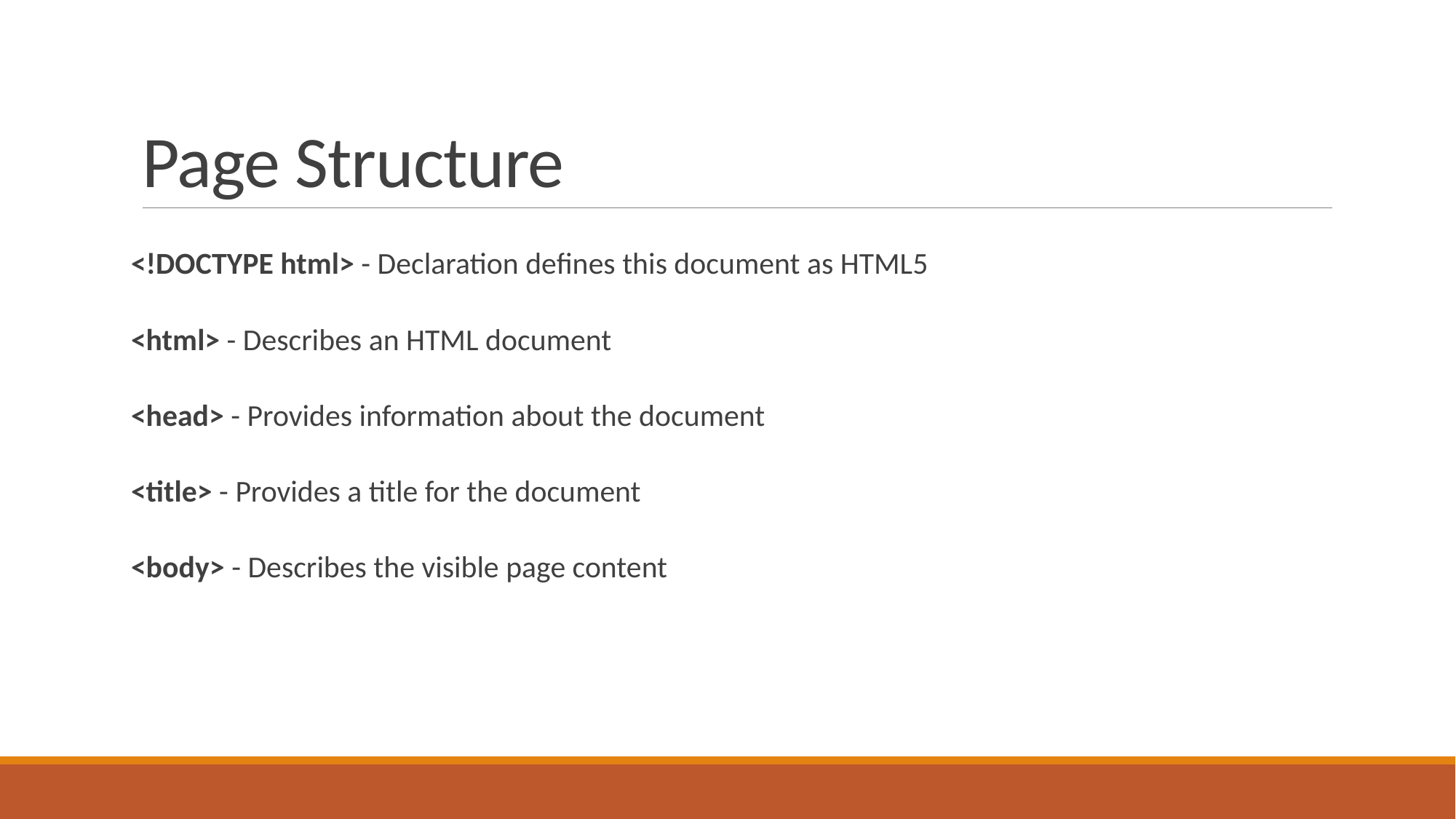

# Page Structure
<!DOCTYPE html> - Declaration defines this document as HTML5
<html> - Describes an HTML document
<head> - Provides information about the document
<title> - Provides a title for the document
<body> - Describes the visible page content